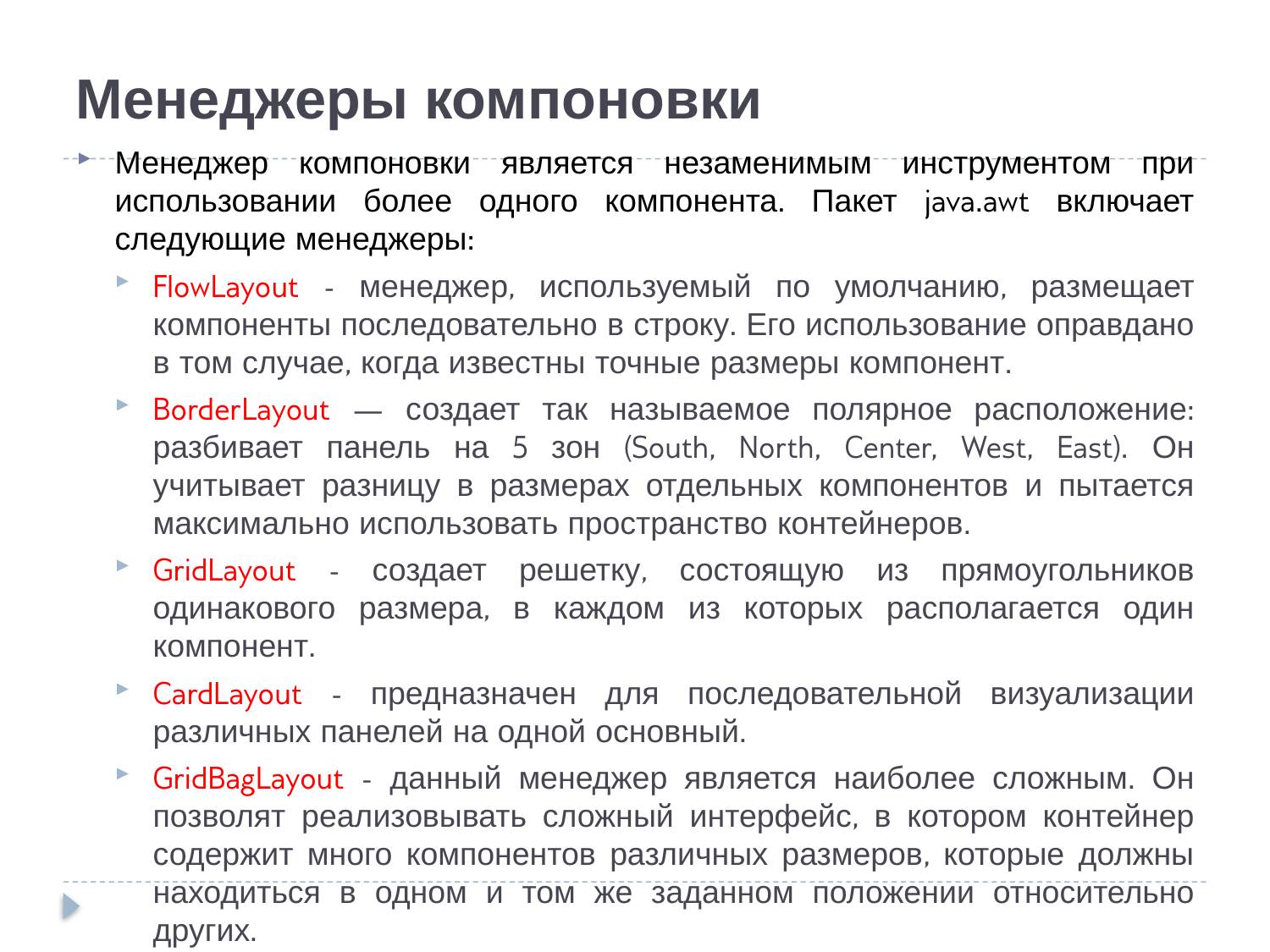

# Менеджеры компоновки
Менеджер компоновки является незаменимым инструментом при использовании более одного компонента. Пакет java.awt включает следующие менеджеры:
FlowLayout - менеджер, используемый по умолчанию, размещает компоненты последовательно в строку. Его использование оправдано в том случае, когда известны точные размеры компонент.
BorderLayout — создает так называемое полярное расположение: разбивает панель на 5 зон (South, North, Center, West, East). Он учитывает разницу в размерах отдельных компонентов и пытается максимально использовать пространство контейнеров.
GridLayout - создает решетку, состоящую из прямоугольников одинакового размера, в каждом из которых располагается один компонент.
CardLayout - предназначен для последовательной визуализации различных панелей на одной основный.
GridBagLayout - данный менеджер является наиболее сложным. Он позволят реализовывать сложный интерфейс, в котором контейнер содержит много компонентов различных размеров, которые должны находиться в одном и том же заданном положении относительно других.